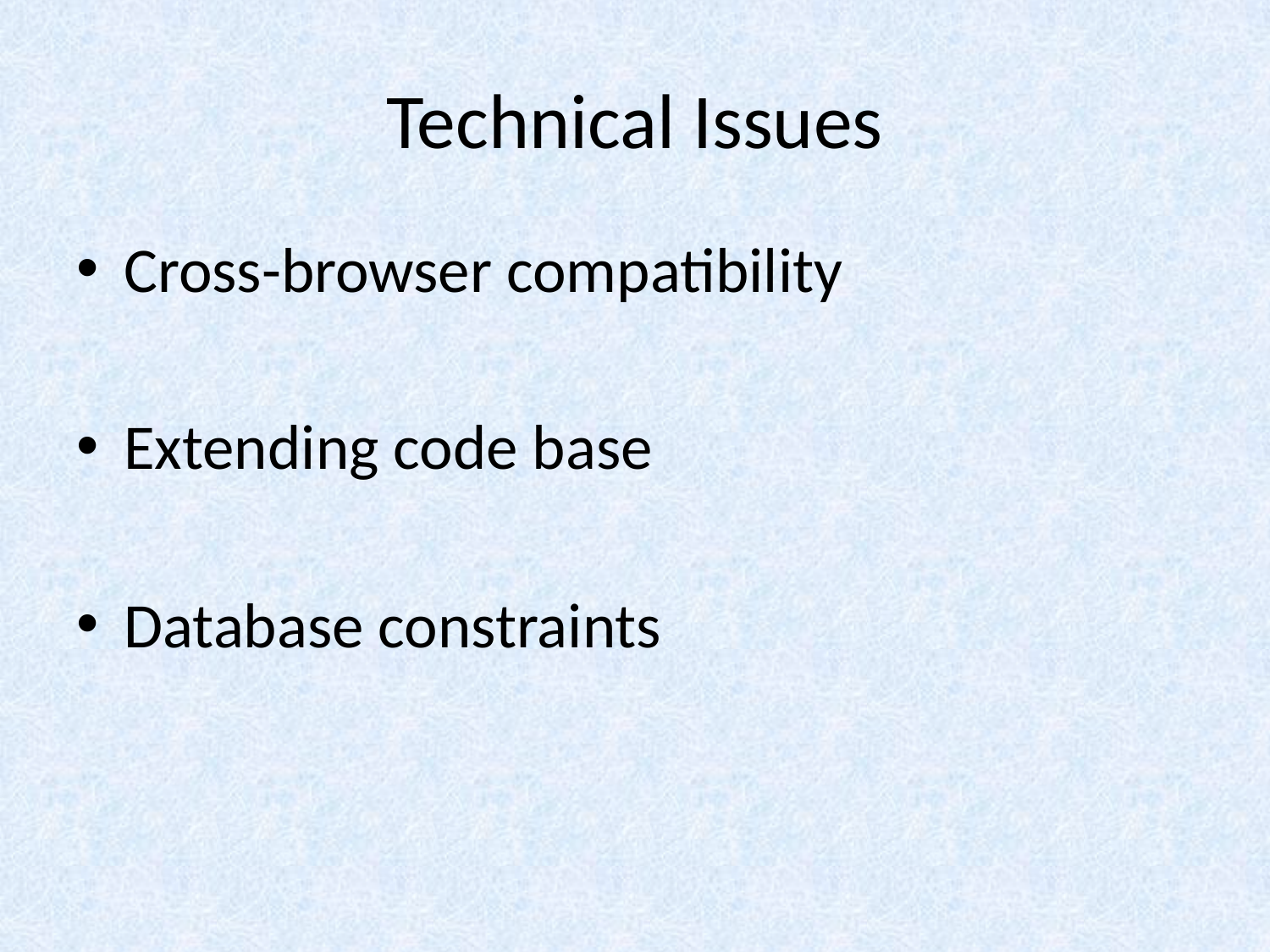

# Technical Issues
Cross-browser compatibility

Extending code base

Database constraints